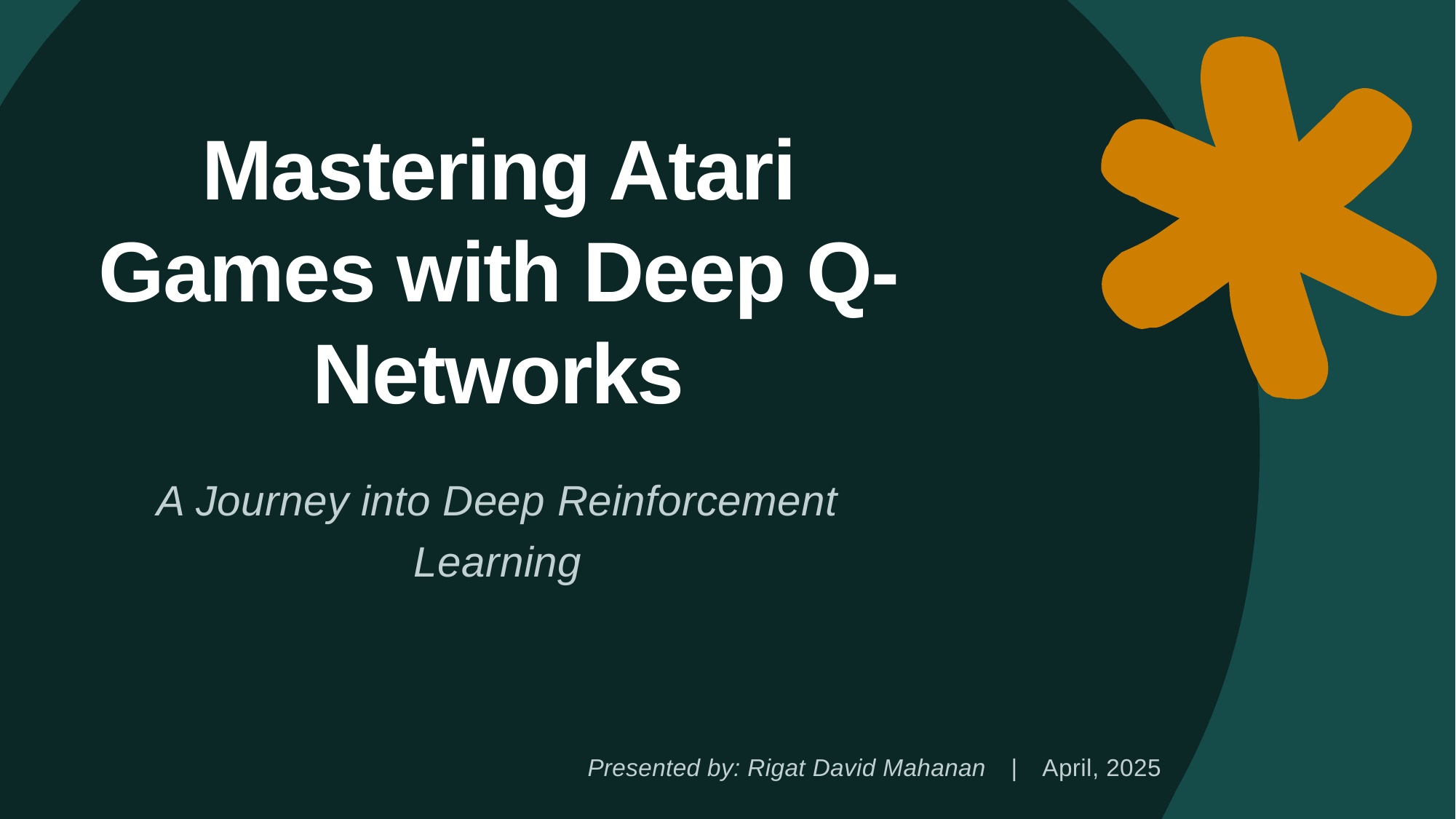

# Mastering Atari Games with Deep Q-Networks
A Journey into Deep Reinforcement Learning
Presented by: Rigat David Mahanan | April, 2025